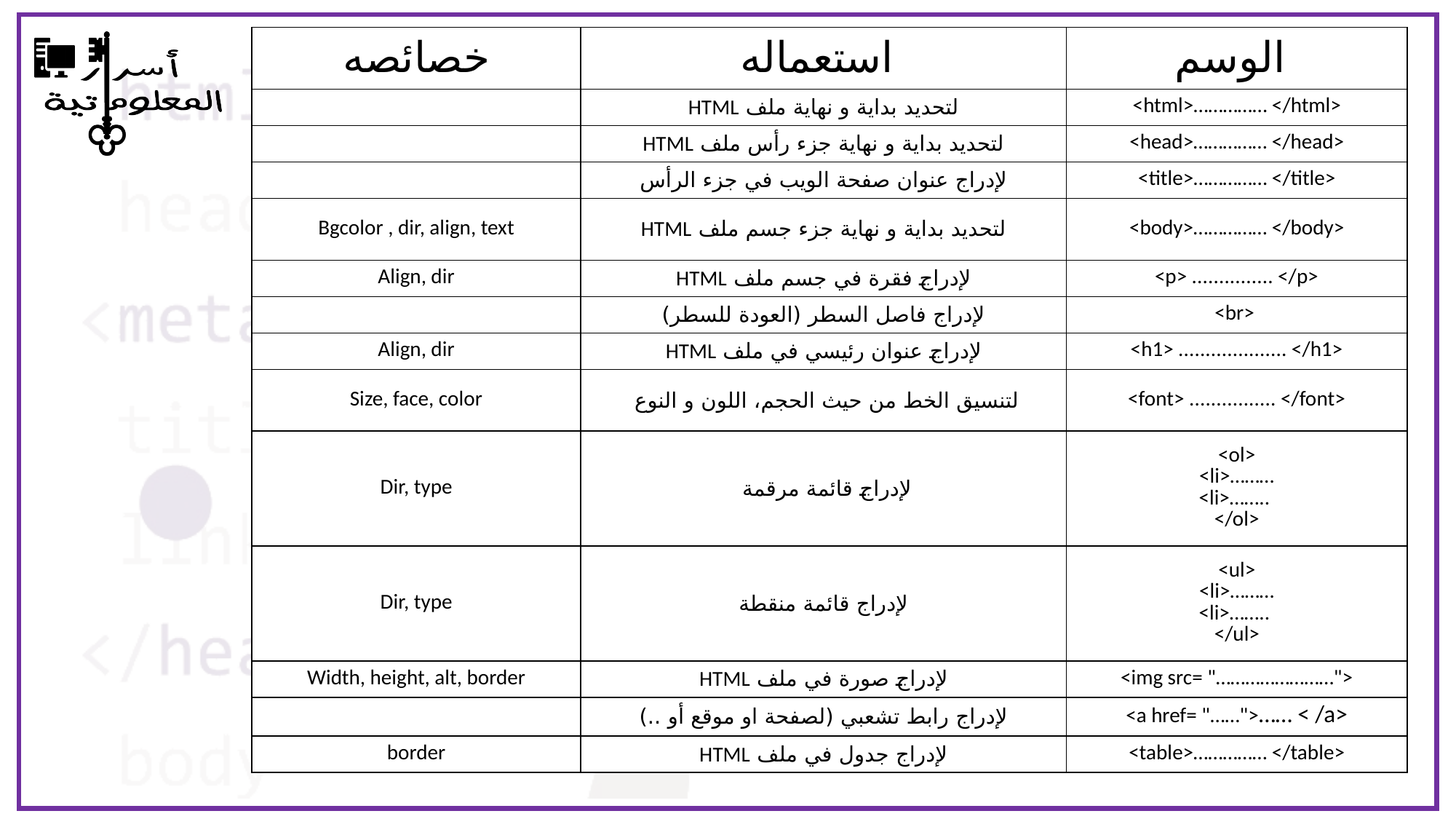

| خصائصه | استعماله | الوسم |
| --- | --- | --- |
|  | لتحديد بداية و نهاية ملف HTML | <html>…………… </html> |
|  | لتحديد بداية و نهاية جزء رأس ملف HTML | <head>…………… </head> |
|  | لإدراج عنوان صفحة الويب في جزء الرأس | <title>…………… </title> |
| Bgcolor , dir, align, text | لتحديد بداية و نهاية جزء جسم ملف HTML | <body>…………… </body> |
| Align, dir | لإدراج فقرة في جسم ملف HTML | <p> ............... </p> |
|  | لإدراج فاصل السطر (العودة للسطر) | <br> |
| Align, dir | لإدراج عنوان رئيسي في ملف HTML | <h1> .................... </h1> |
| Size, face, color | لتنسيق الخط من حيث الحجم، اللون و النوع | <font> ................ </font> |
| Dir, type | لإدراج قائمة مرقمة | <ol> <li>……… <li>…….. </ol> |
| Dir, type | لإدراج قائمة منقطة | <ul> <li>……… <li>…….. </ul> |
| Width, height, alt, border | لإدراج صورة في ملف HTML | <img src= "……………………"> |
|  | لإدراج رابط تشعبي (لصفحة او موقع أو ..) | <a href= "……">…… < /a> |
| border | لإدراج جدول في ملف HTML | <table>…………… </table> |